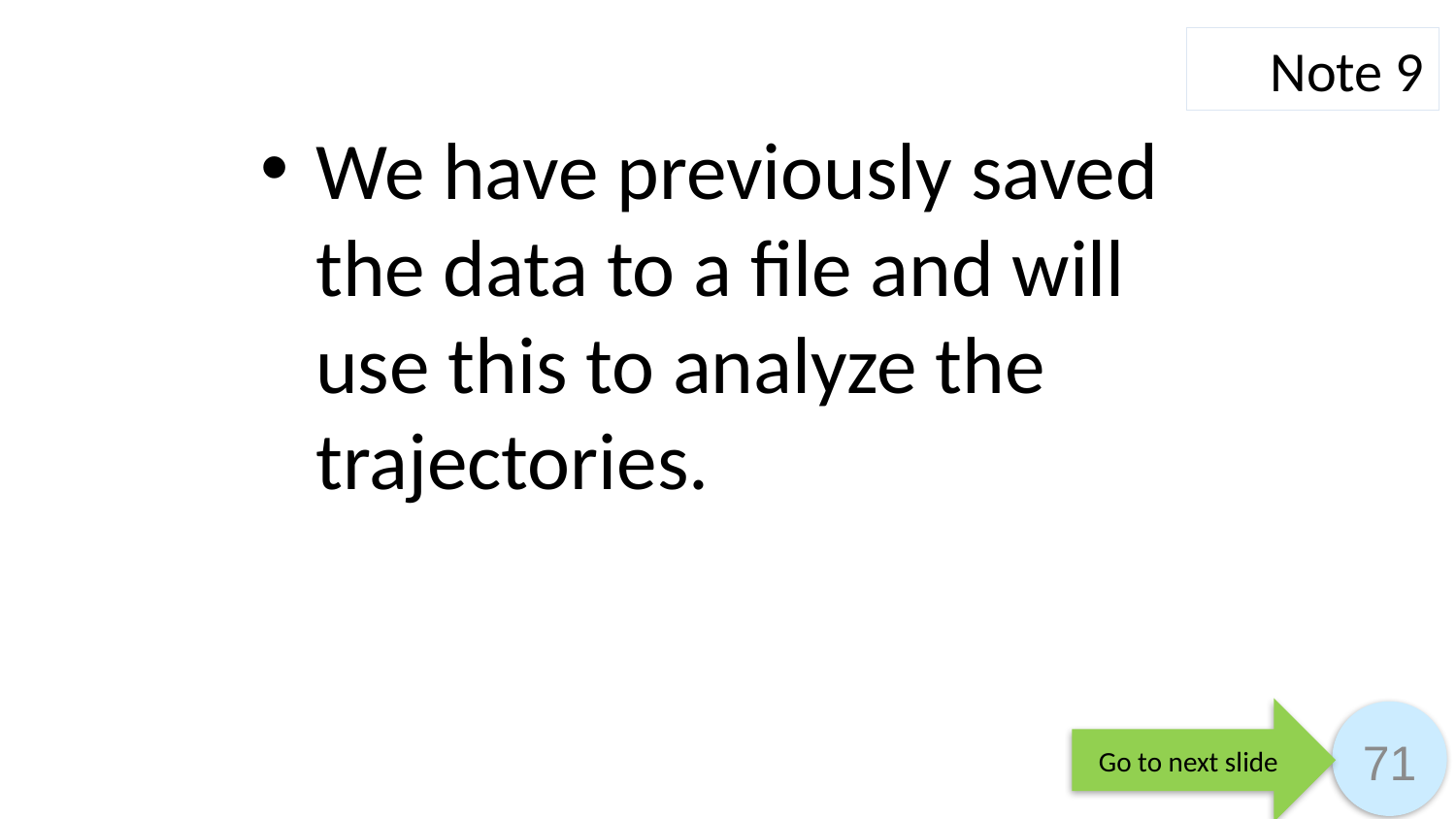

Note 9
We have previously saved the data to a file and will use this to analyze the trajectories.
Go to next slide
71